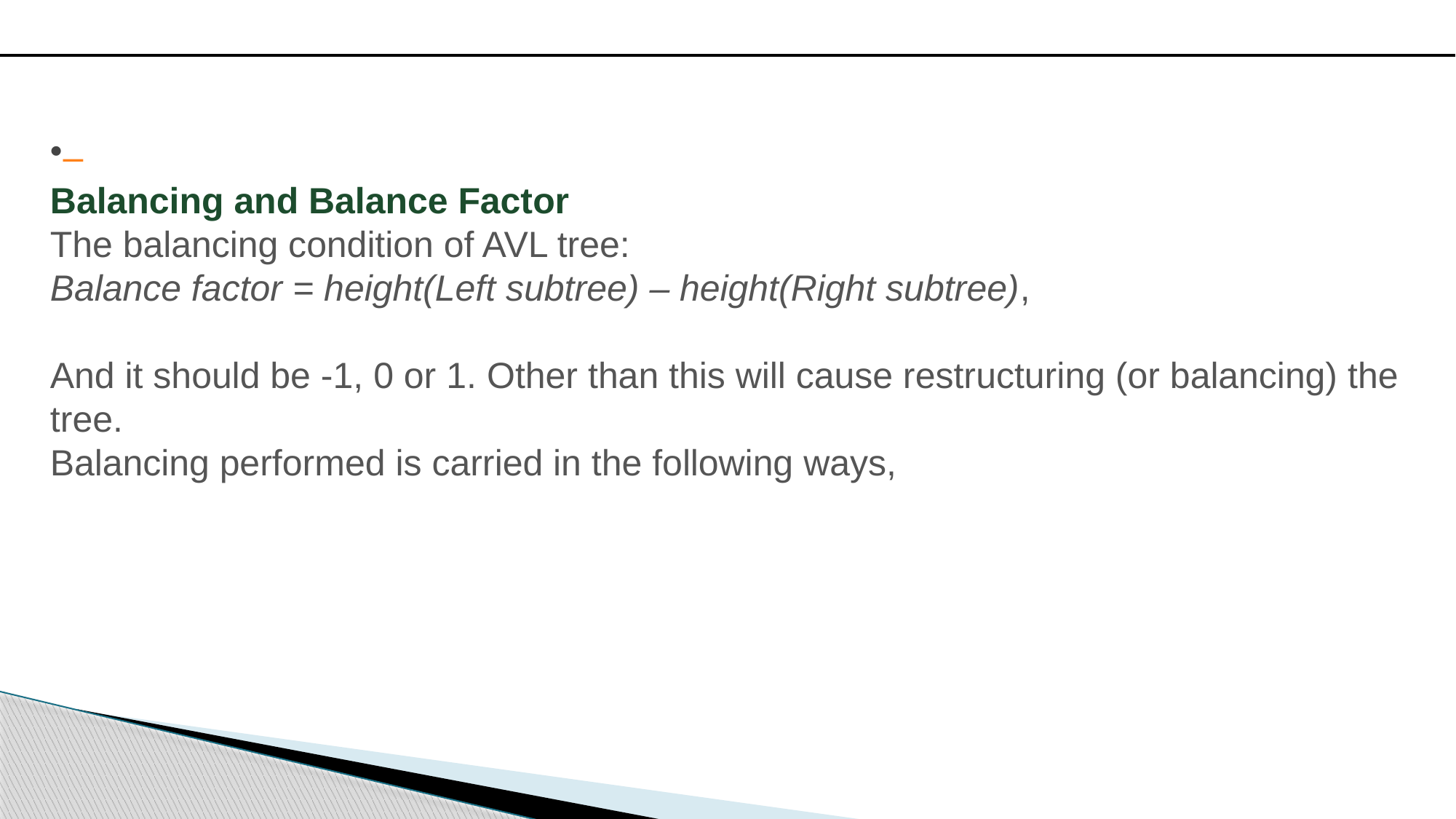

–
Balancing and Balance Factor
The balancing condition of AVL tree:
Balance factor = height(Left subtree) – height(Right subtree),

And it should be -1, 0 or 1. Other than this will cause restructuring (or balancing) the tree.
Balancing performed is carried in the following ways,